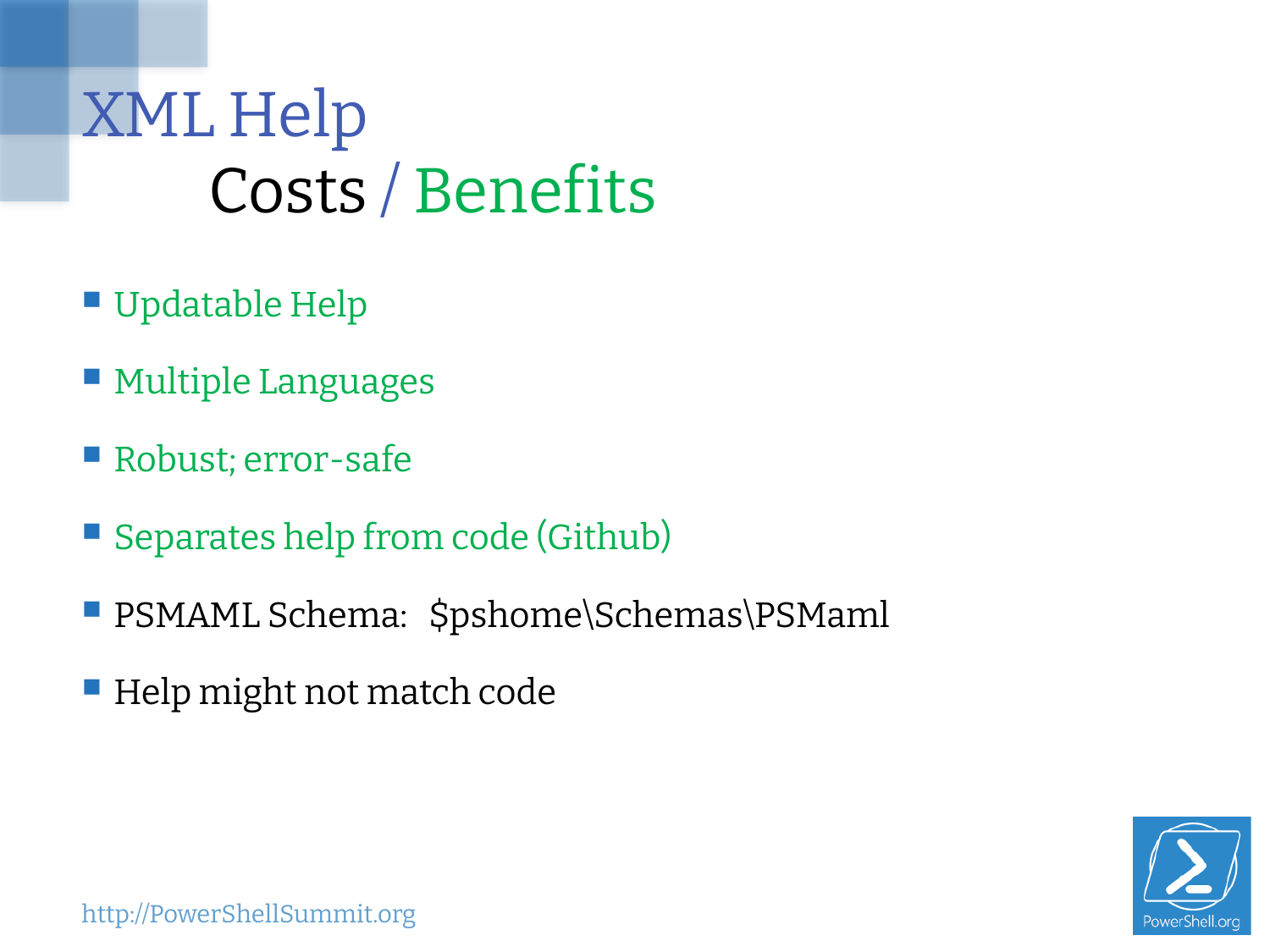

# XML Help Costs / Benefits
Updatable Help
Multiple Languages
Robust; error-safe
Separates help from code (Github)
PSMAML Schema:   $pshome\Schemas\PSMaml
Help might not match code